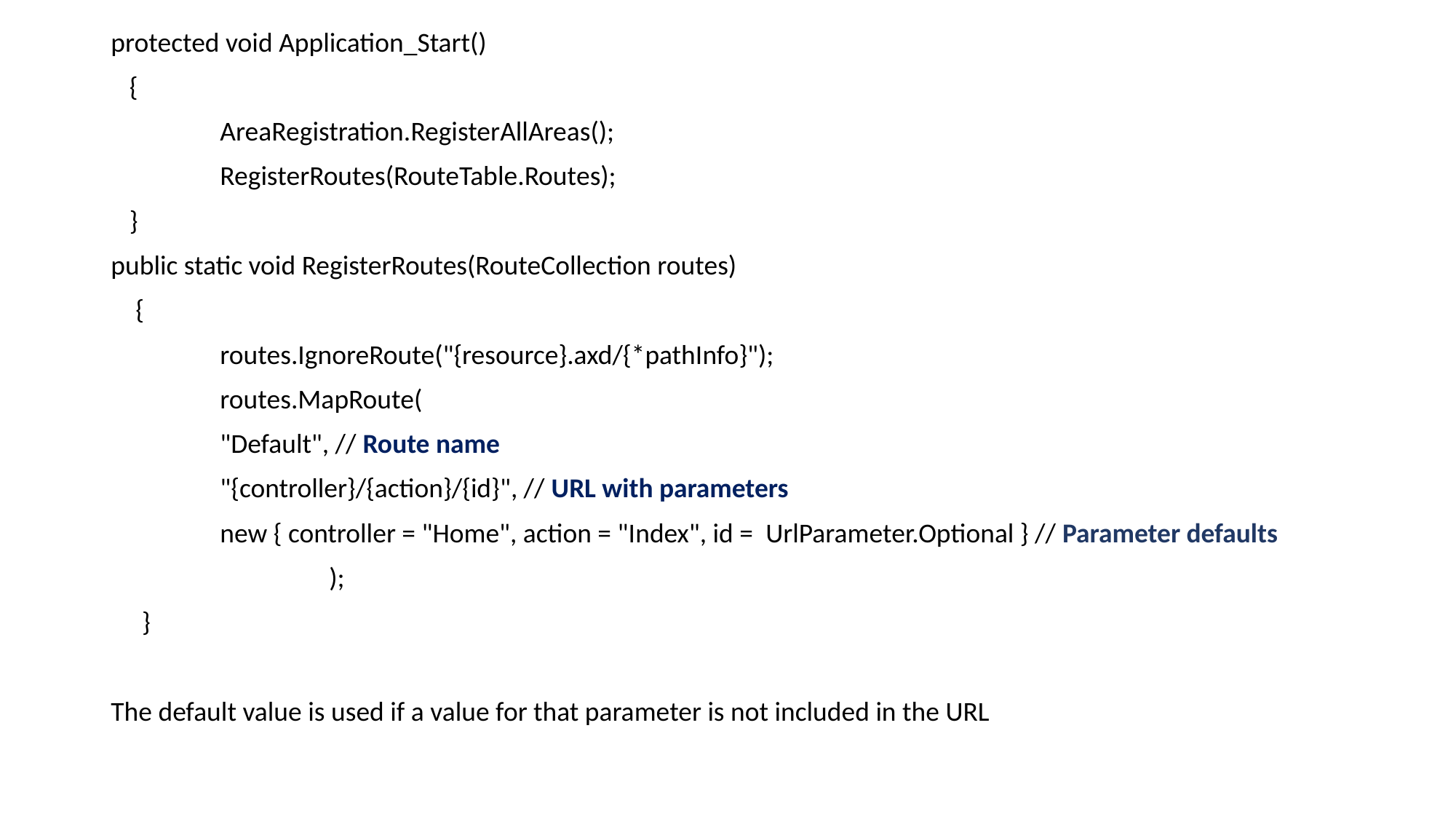

protected void Application_Start()
   {
	AreaRegistration.RegisterAllAreas();
	RegisterRoutes(RouteTable.Routes);
   }
public static void RegisterRoutes(RouteCollection routes)
    {
	routes.IgnoreRoute("{resource}.axd/{*pathInfo}");
	routes.MapRoute(
	"Default", // Route name
	"{controller}/{action}/{id}", // URL with parameters
	new { controller = "Home", action = "Index", id = 	UrlParameter.Optional } // Parameter defaults
		);
     }

The default value is used if a value for that parameter is not included in the URL